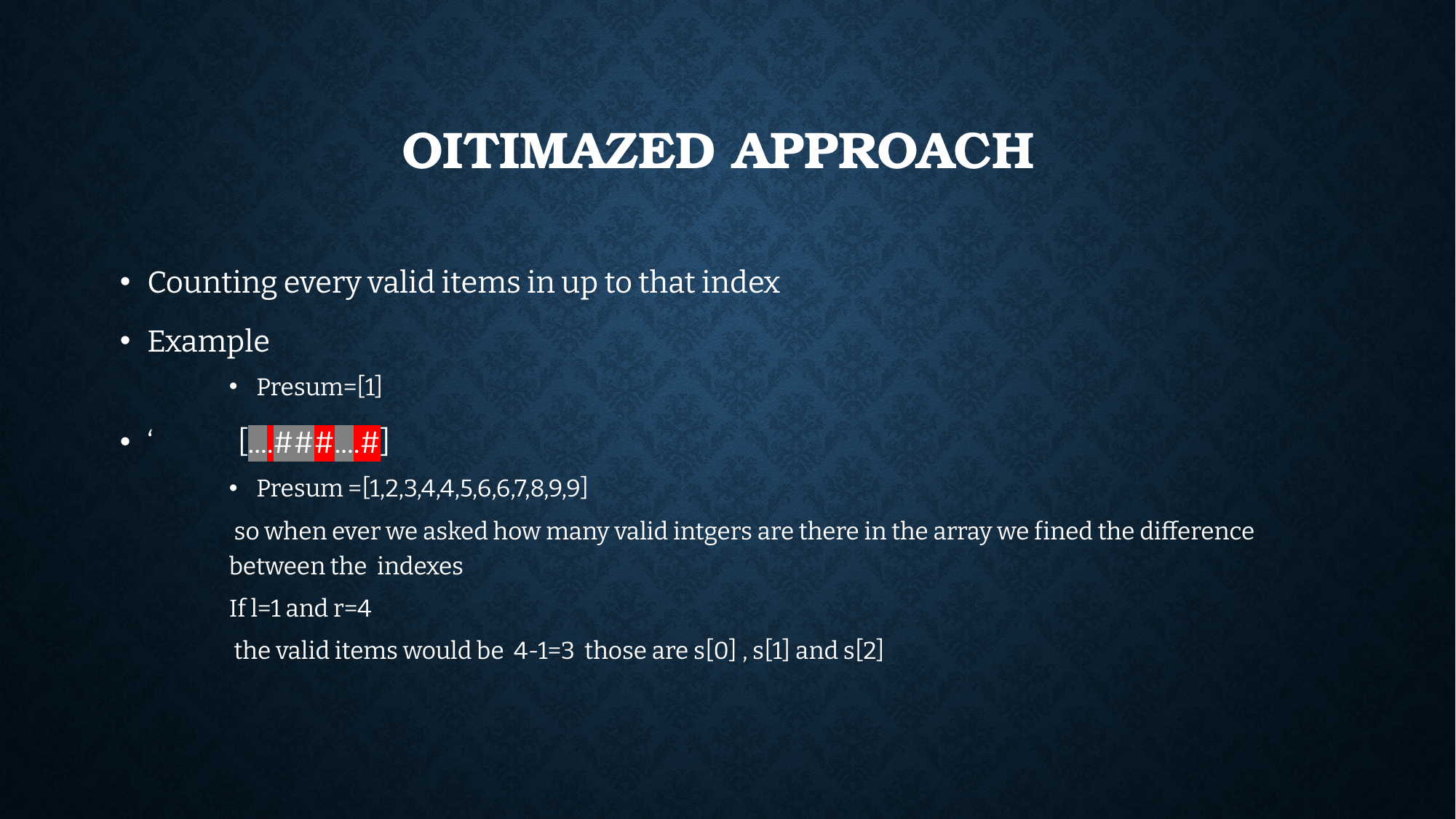

# Oitimazed approach
Counting every valid items in up to that index
Example
Presum=[1]
‘              [....###....#]
Presum =[1,2,3,4,4,5,6,6,7,8,9,9]
 so when ever we asked how many valid intgers are there in the array we fined the difference between the  indexes
If l=1 and r=4
 the valid items would be  4-1=3  those are s[0] , s[1] and s[2]